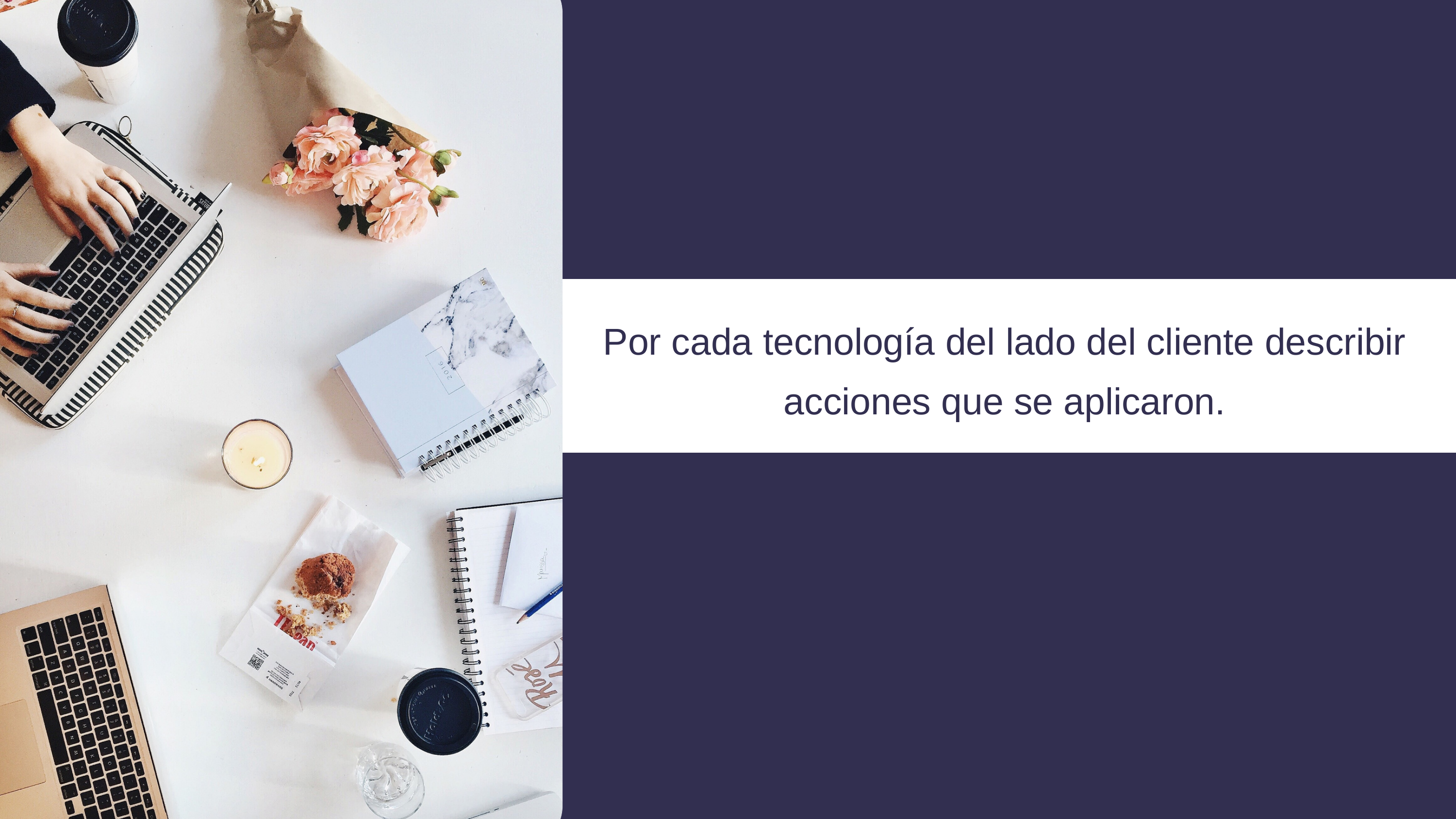

Por cada tecnología del lado del cliente describir acciones que se aplicaron.